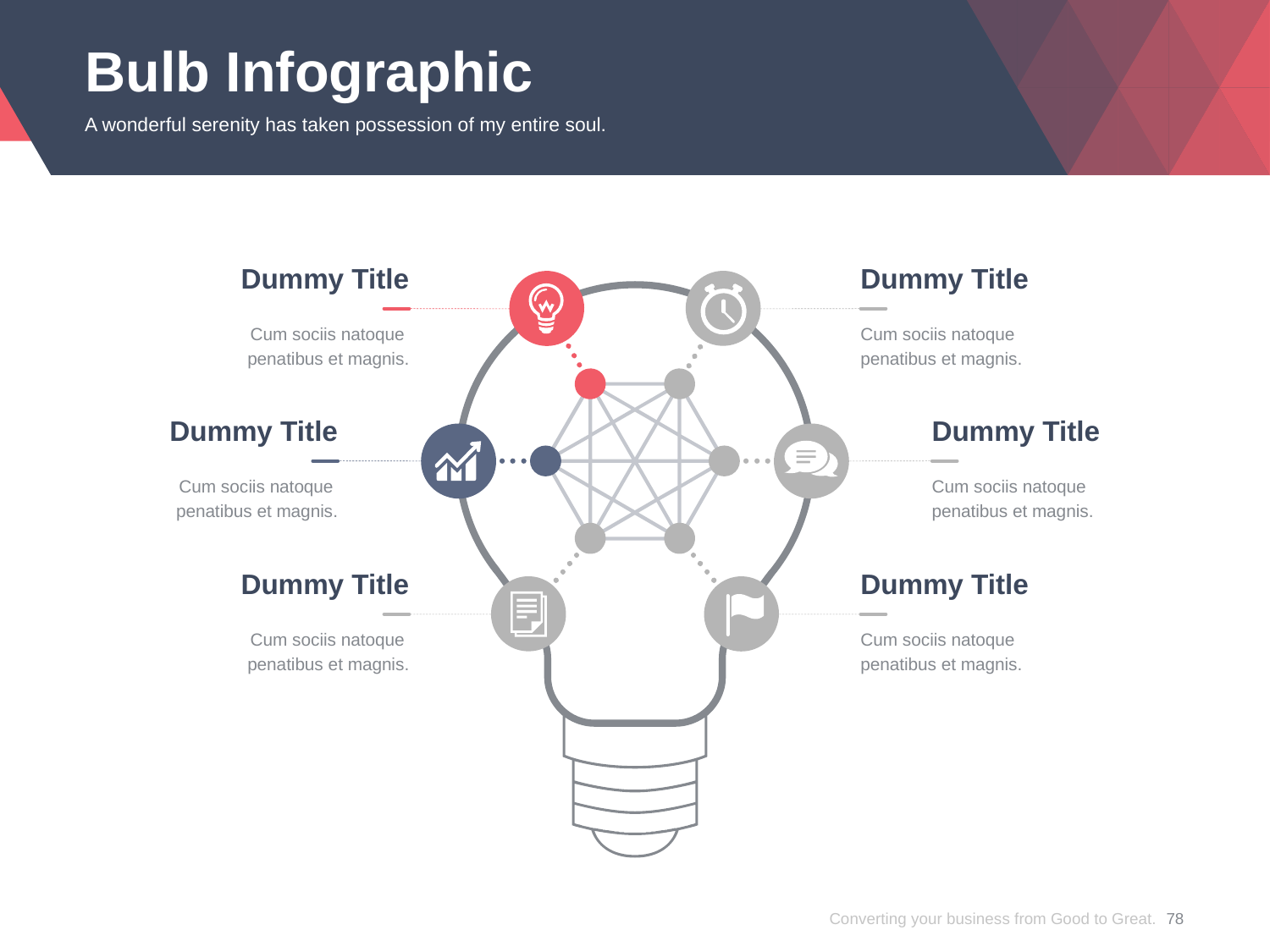

# Bulb Infographic
A wonderful serenity has taken possession of my entire soul.
Dummy Title
Dummy Title

Cum sociis natoque
penatibus et magnis.
Cum sociis natoque
penatibus et magnis.

Dummy Title
Dummy Title

Cum sociis natoque
penatibus et magnis.
Cum sociis natoque
penatibus et magnis.

Dummy Title
Dummy Title

Cum sociis natoque
penatibus et magnis.
Cum sociis natoque
penatibus et magnis.
Converting your business from Good to Great.
78